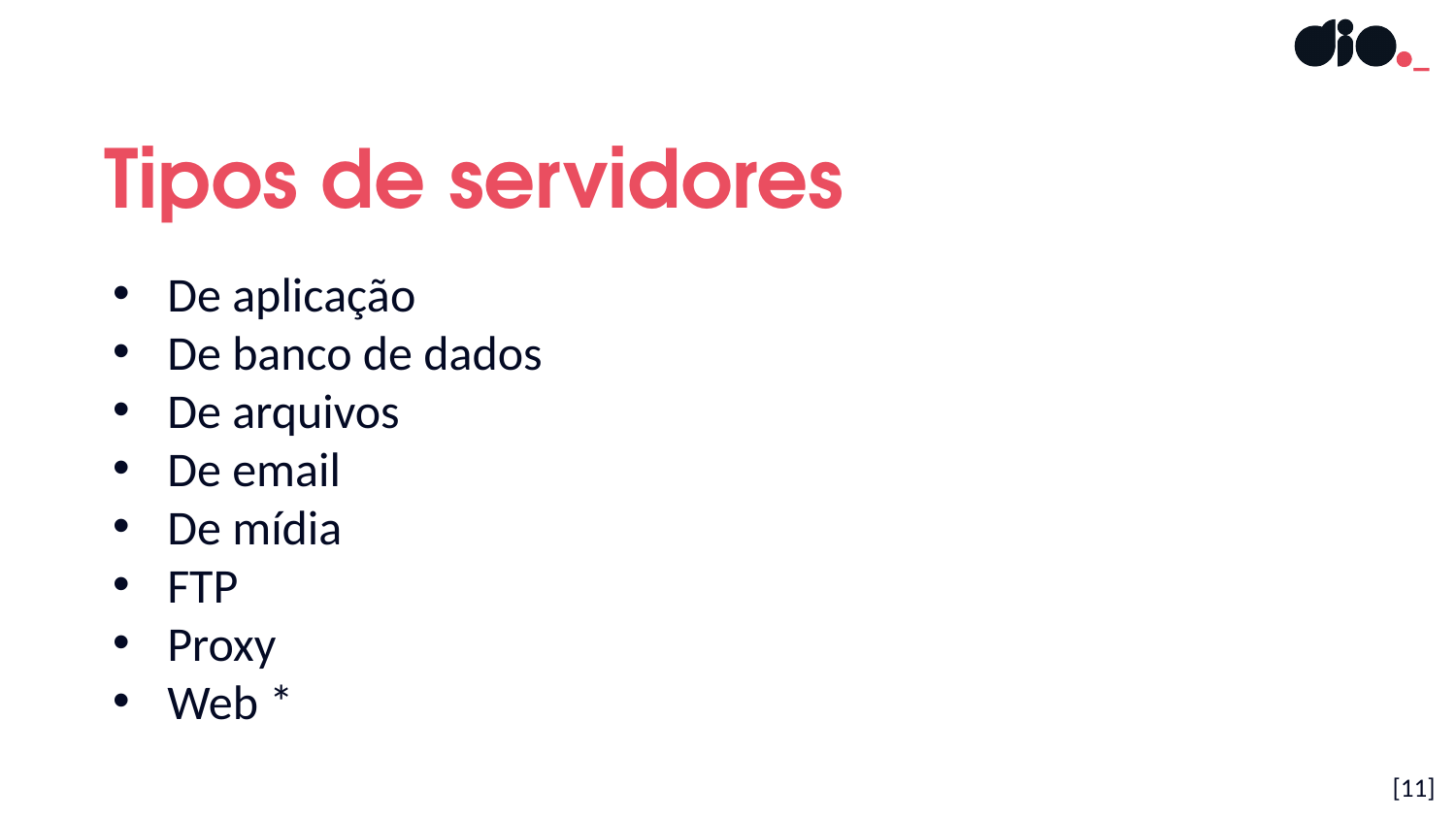

Tipos de servidores
De aplicação
De banco de dados
De arquivos
De email
De mídia
FTP
Proxy
Web *
[11]